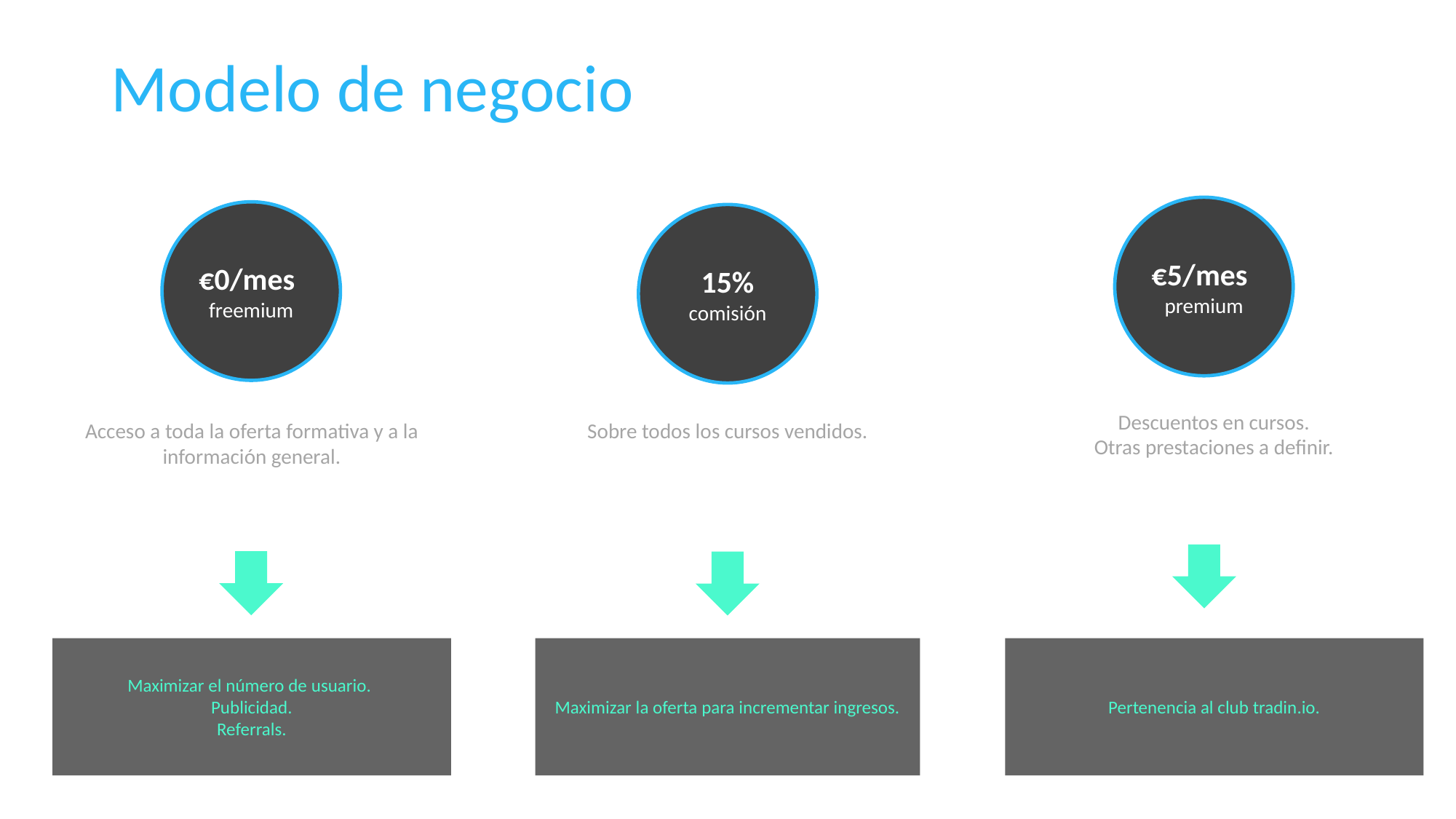

# Modelo de negocio
€5/mes
premium
€0/mes
freemium
15%
comisión
Descuentos en cursos.
Otras prestaciones a definir.
Acceso a toda la oferta formativa y a la información general.

Sobre todos los cursos vendidos.

Maximizar el número de usuario.
Publicidad.
Referrals.
Maximizar la oferta para incrementar ingresos.
Pertenencia al club tradin.io.